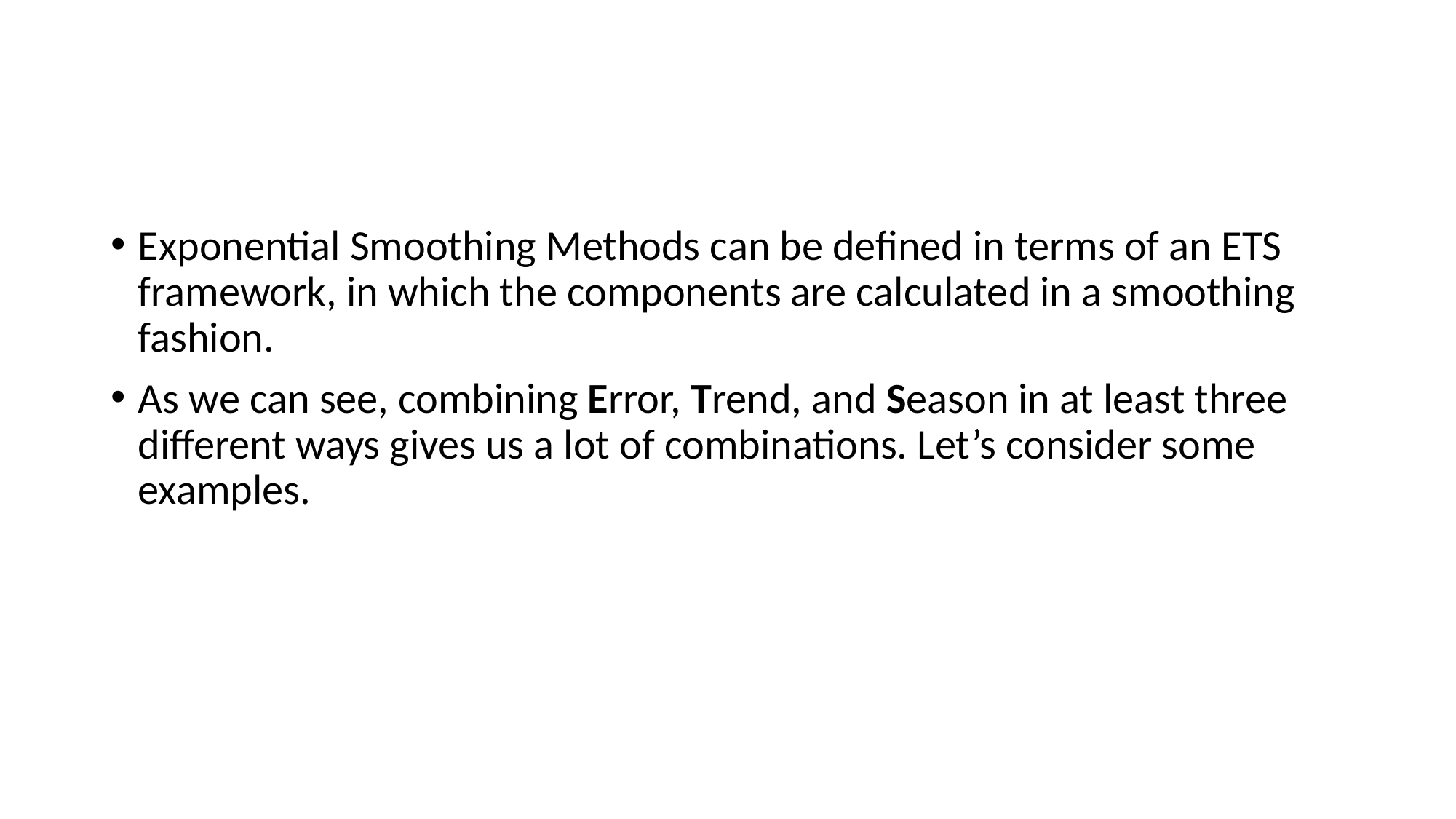

#
Exponential Smoothing Methods can be defined in terms of an ETS framework, in which the components are calculated in a smoothing fashion.
As we can see, combining Error, Trend, and Season in at least three different ways gives us a lot of combinations. Let’s consider some examples.